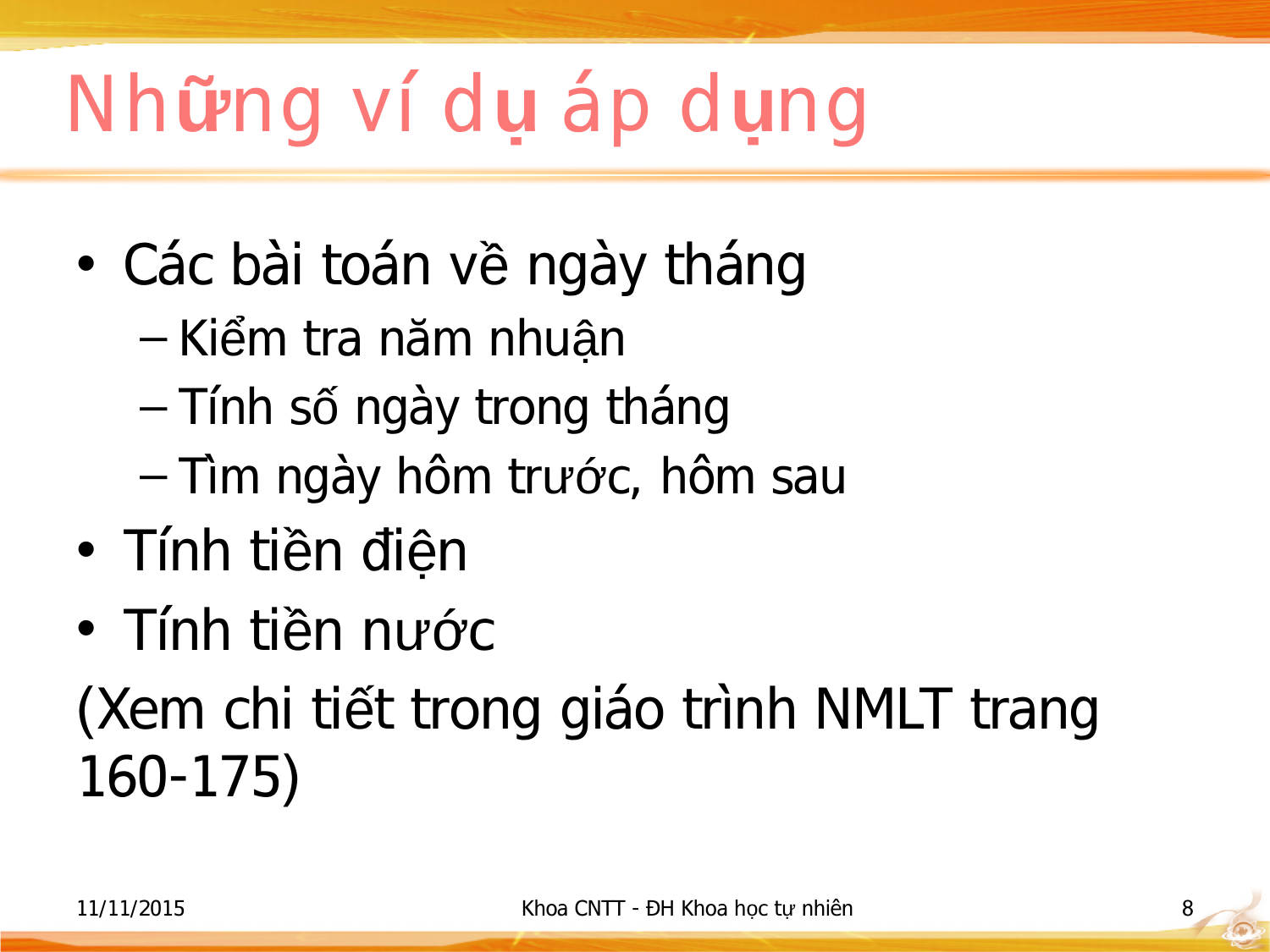

# Những ví dụ áp dụng
Các bài toán về ngày tháng
Kiểm tra năm nhuận
Tính số ngày trong tháng
Tìm ngày hôm trước, hôm sau
Tính tiền điện
Tính tiền nước
(Xem chi tiết trong giáo trình NMLT trang 160-175)
11/11/2015
Khoa CNTT - ĐH Khoa học tự nhiên
8